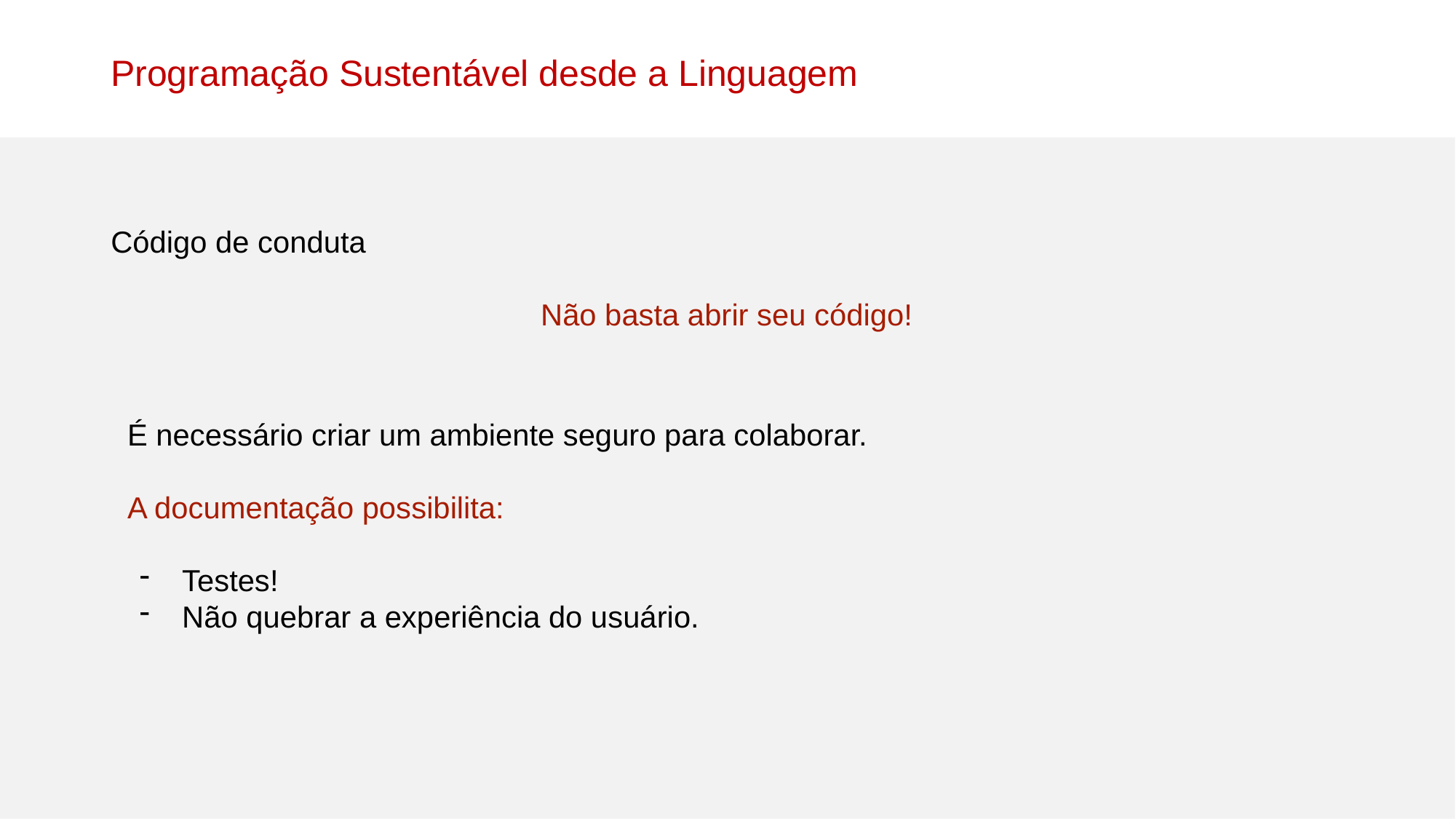

Programação Sustentável desde a Linguagem
Código de conduta

Não basta abrir seu código!
É necessário criar um ambiente seguro para colaborar.

A documentação possibilita:

Testes!
Não quebrar a experiência do usuário.